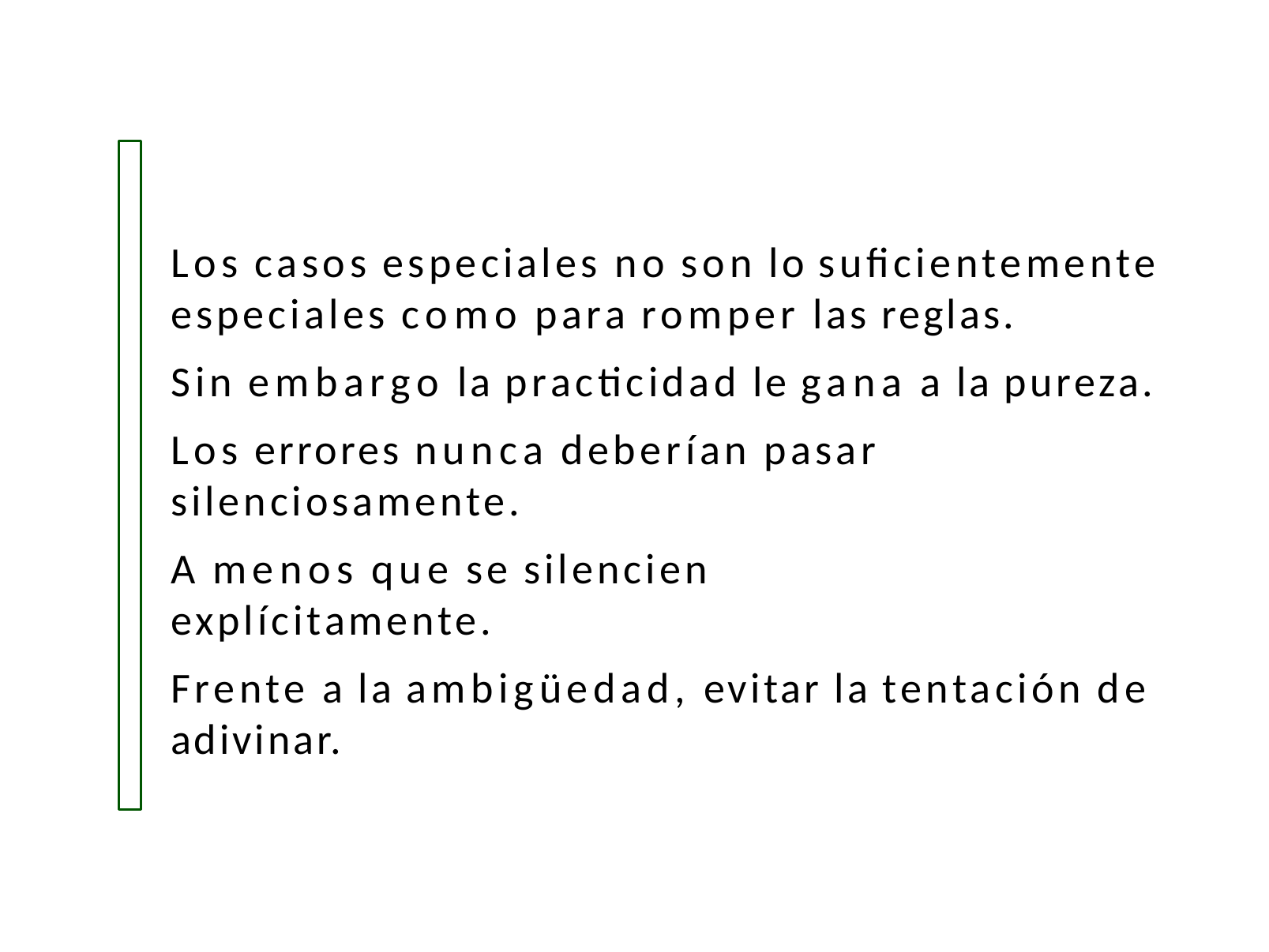

Los casos especiales no son lo suficientemente especiales como para romper las reglas.
Sin embargo la practicidad le gana a la pureza.
Los errores nunca deberían pasar silenciosamente.
A menos que se silencien explícitamente.
Frente a la ambigüedad, evitar la tentación de adivinar.